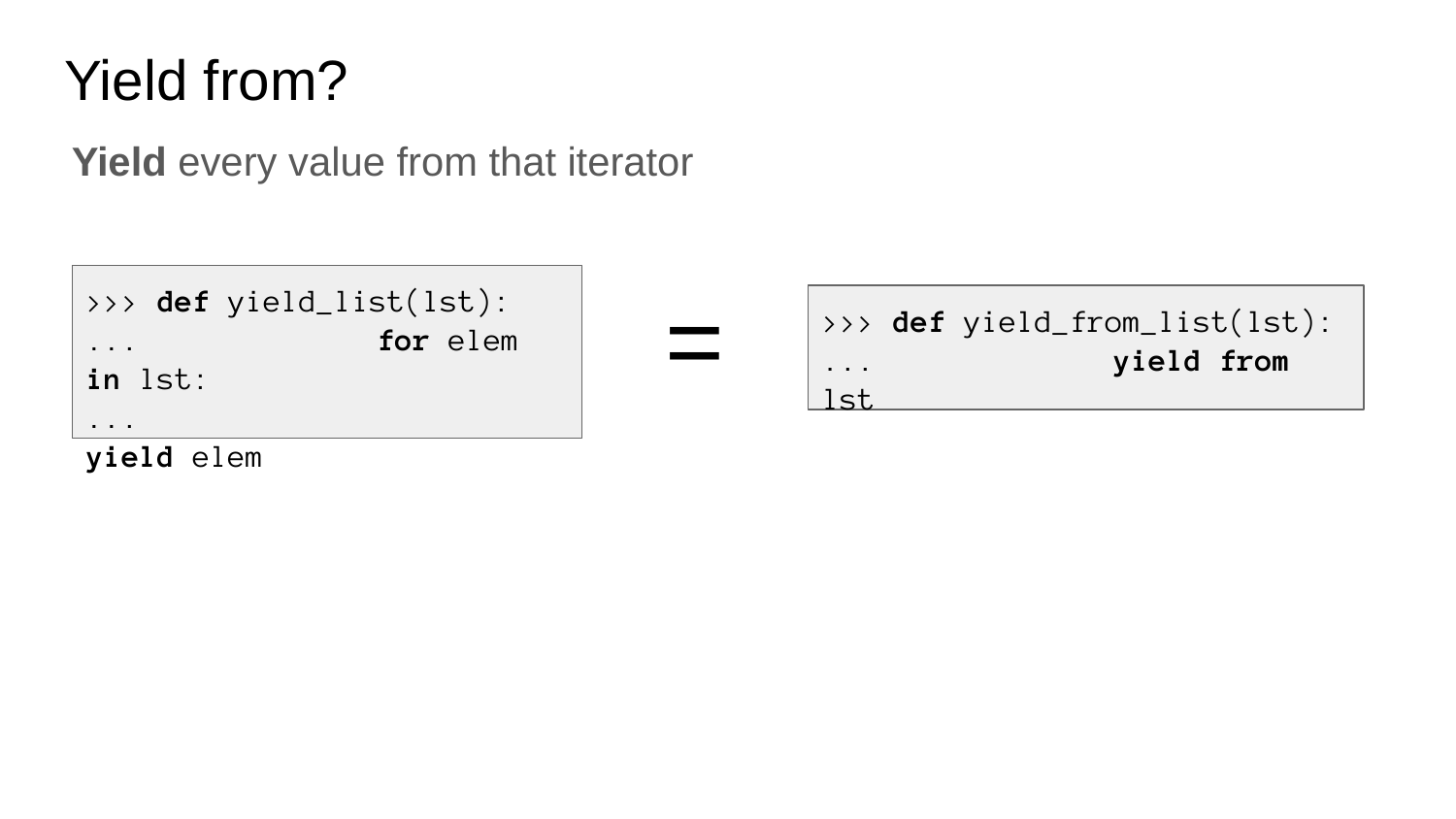

# Yield from?
Yield every value from that iterator
>>> def yield_list(lst):
... 		for elem in lst:
...			yield elem
=
>>> def yield_from_list(lst):
... 		yield from lst